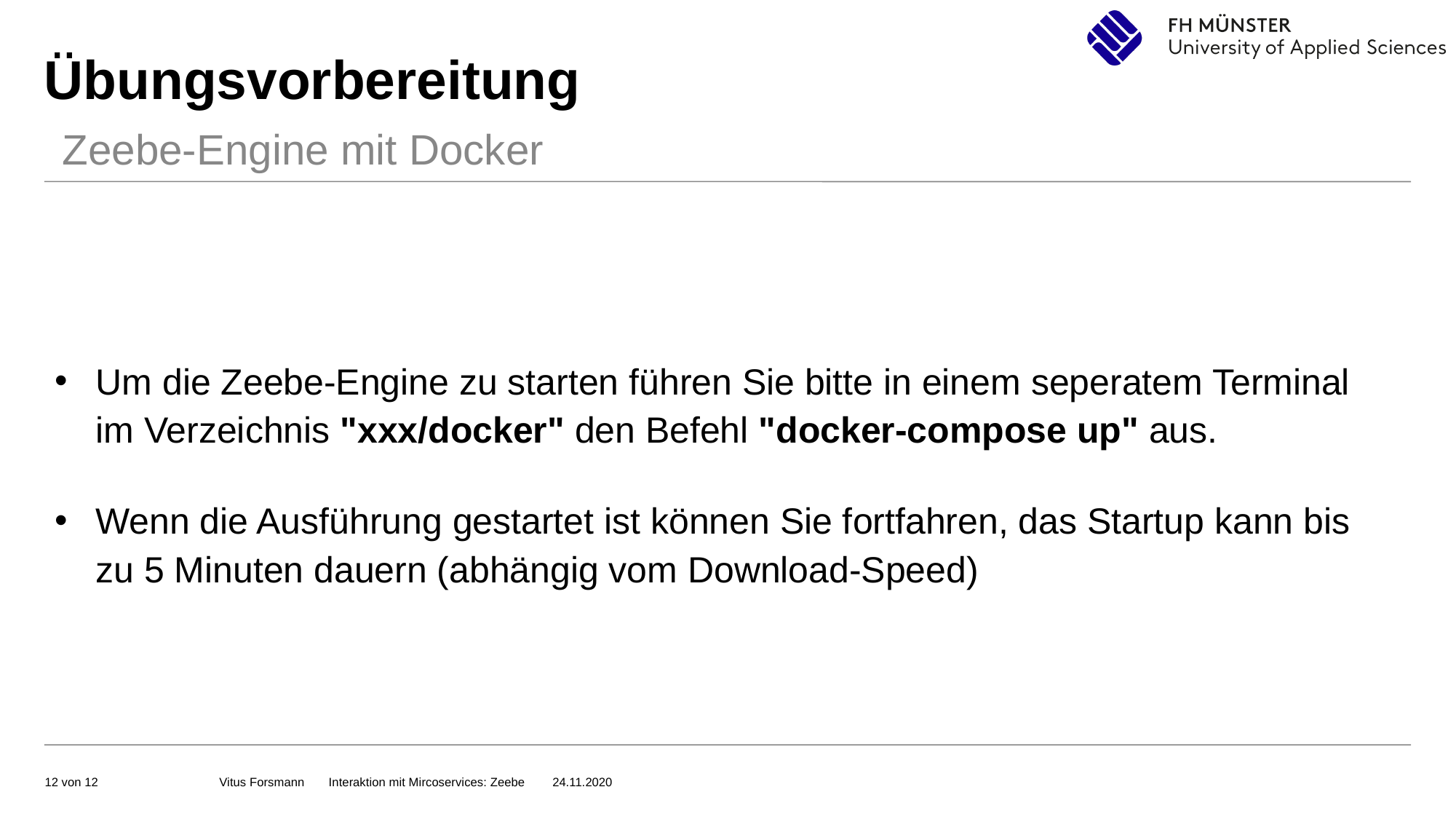

Übungsvorbereitung

Zeebe-Engine mit Docker

Um die Zeebe-Engine zu starten führen Sie bitte in einem seperatem Terminal im Verzeichnis "xxx/docker" den Befehl "docker-compose up" aus.
Wenn die Ausführung gestartet ist können Sie fortfahren, das Startup kann bis zu 5 Minuten dauern (abhängig vom Download-Speed)
Vitus Forsmann  Interaktion mit Mircoservices: Zeebe   24.11.2020